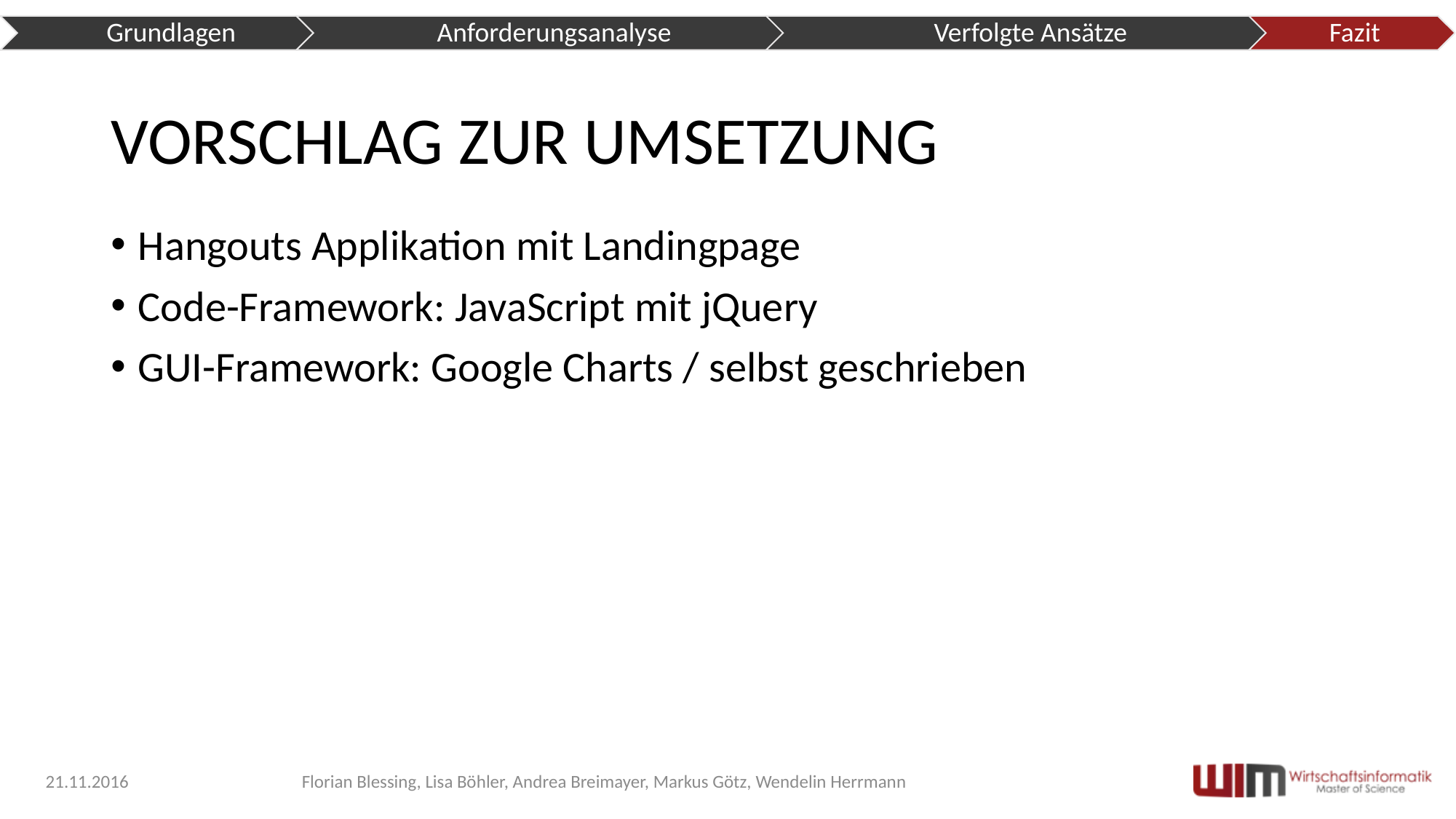

# VORSCHLAG ZUR UMSETZUNG
Hangouts Applikation mit Landingpage
Code-Framework: JavaScript mit jQuery
GUI-Framework: Google Charts / selbst geschrieben

21.11.2016
Florian Blessing, Lisa Böhler, Andrea Breimayer, Markus Götz, Wendelin Herrmann